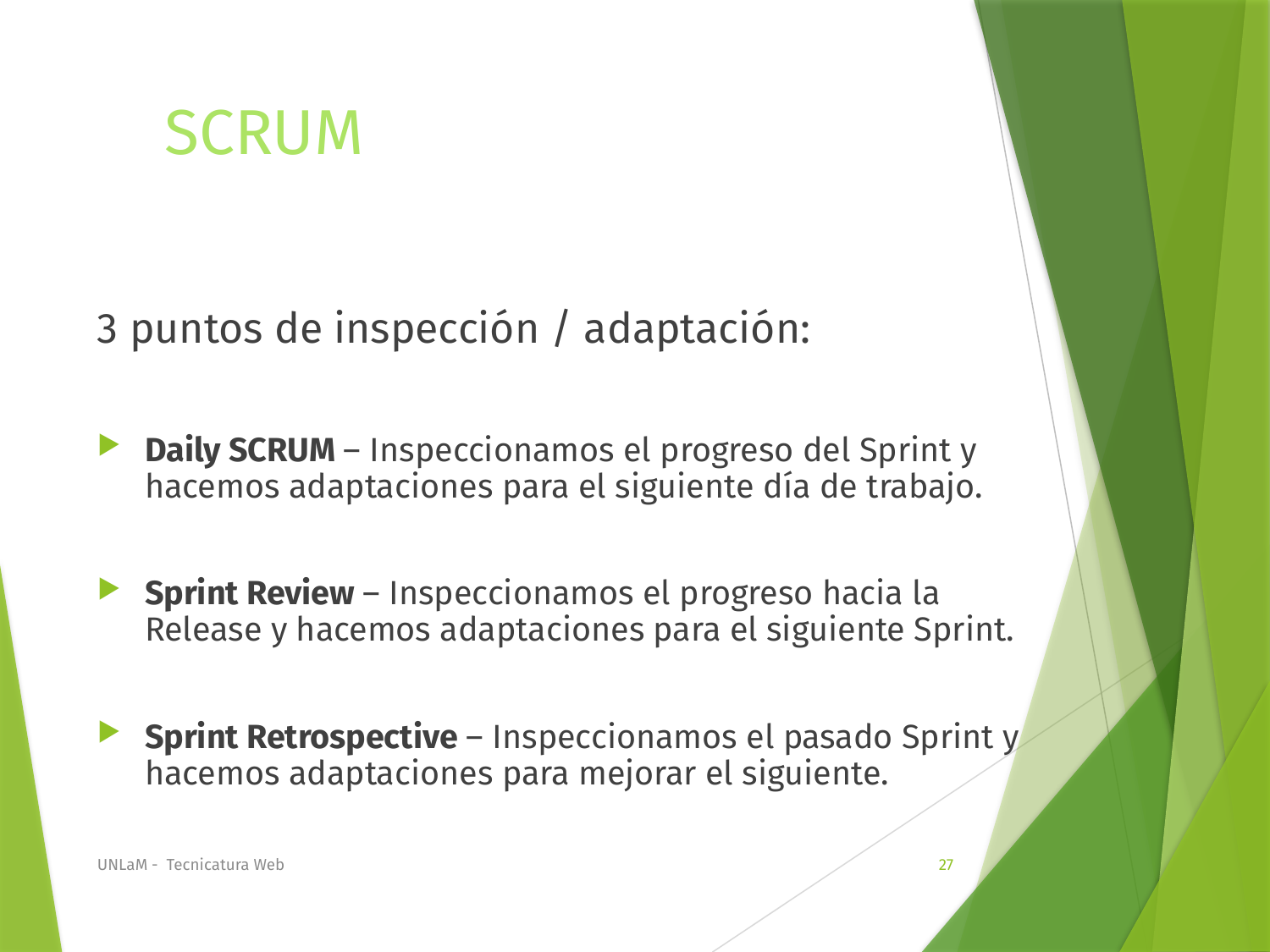

# SCRUM
3 puntos de inspección / adaptación:

Daily SCRUM – Inspeccionamos el progreso del Sprint y hacemos adaptaciones para el siguiente día de trabajo.

Sprint Review – Inspeccionamos el progreso hacia la Release y hacemos adaptaciones para el siguiente Sprint.

Sprint Retrospective – Inspeccionamos el pasado Sprint y hacemos adaptaciones para mejorar el siguiente.

UNLaM -  Tecnicatura Web
27